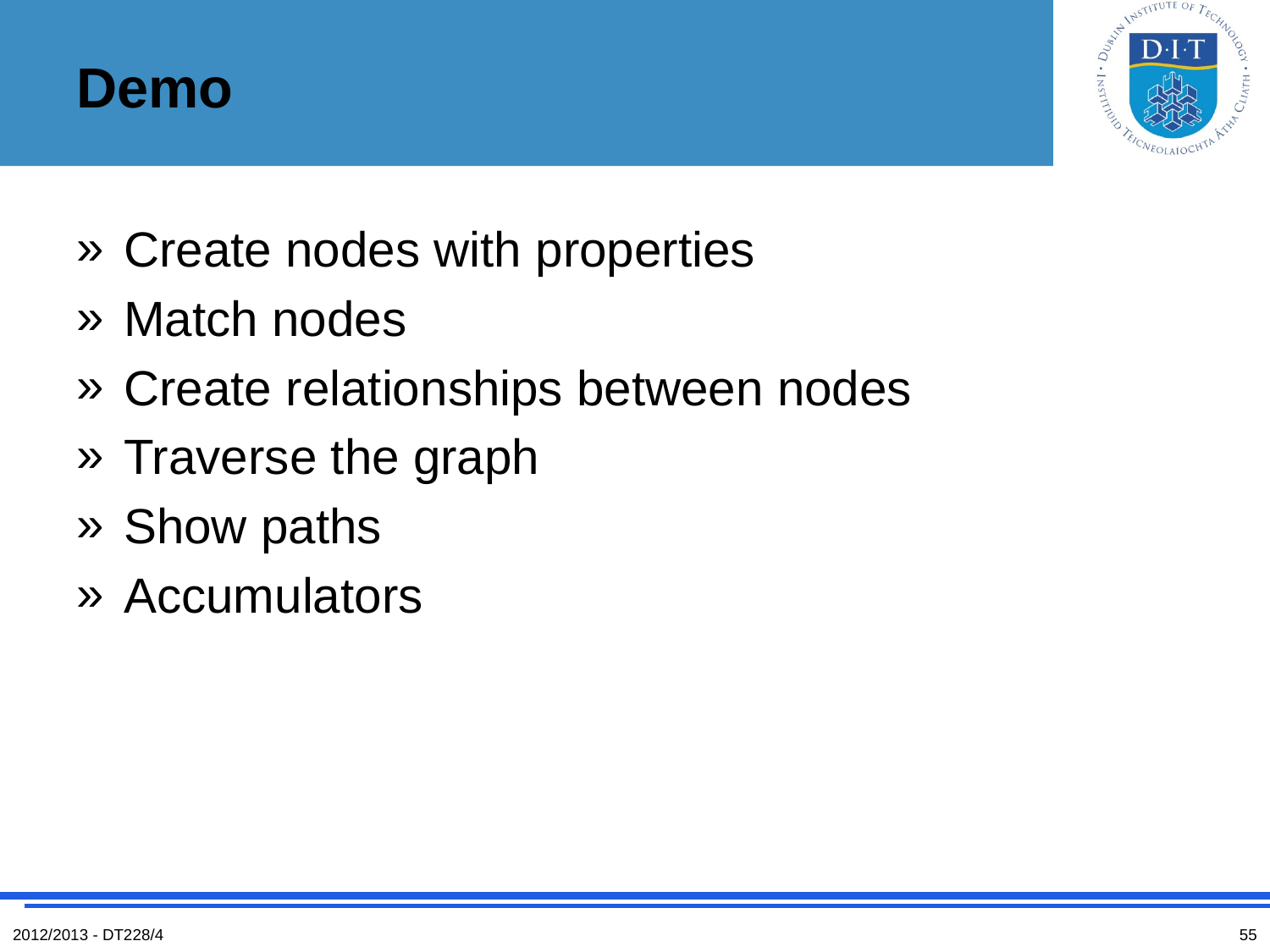

# Demo
Create nodes with properties
Match nodes
Create relationships between nodes
Traverse the graph
Show paths
Accumulators
2012/2013 - DT228/4
55